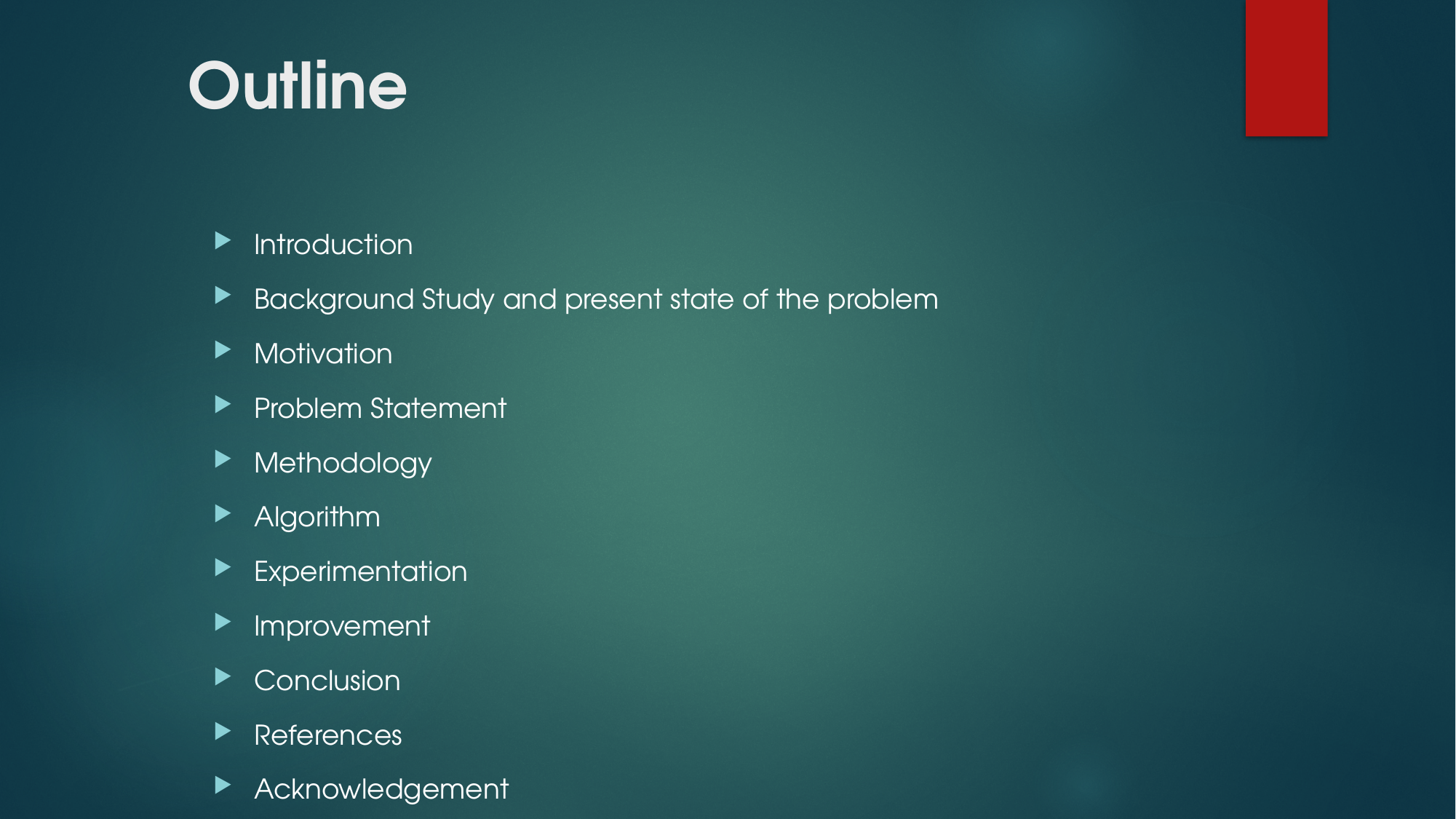

# Outline

Introduction
Background Study and present state of the problem
Motivation
Problem Statement
Methodology
Algorithm
Experimentation
Improvement
Conclusion
References
Acknowledgement